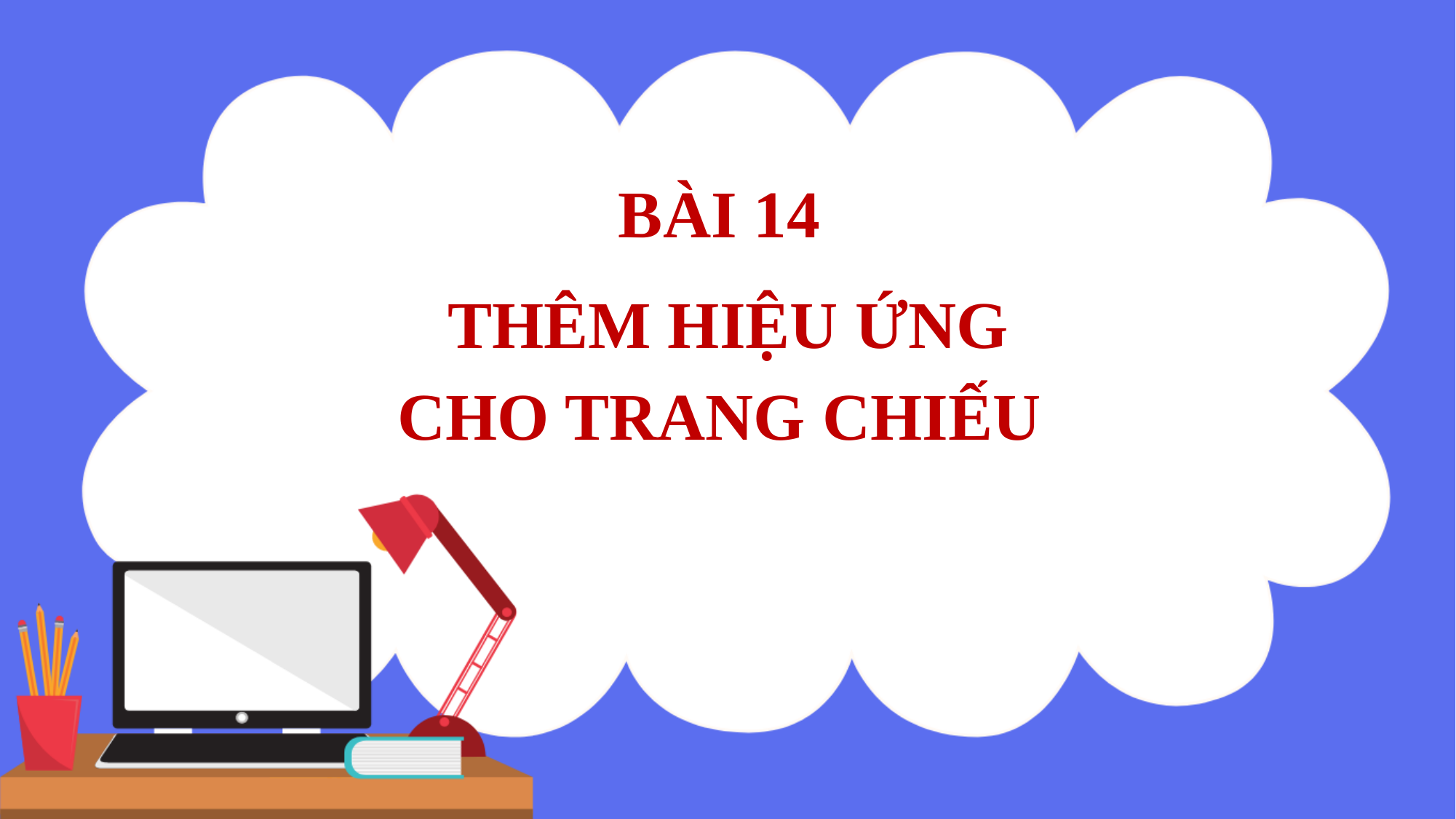

BÀI 14
THÊM HIỆU ỨNG CHO TRANG CHIẾU